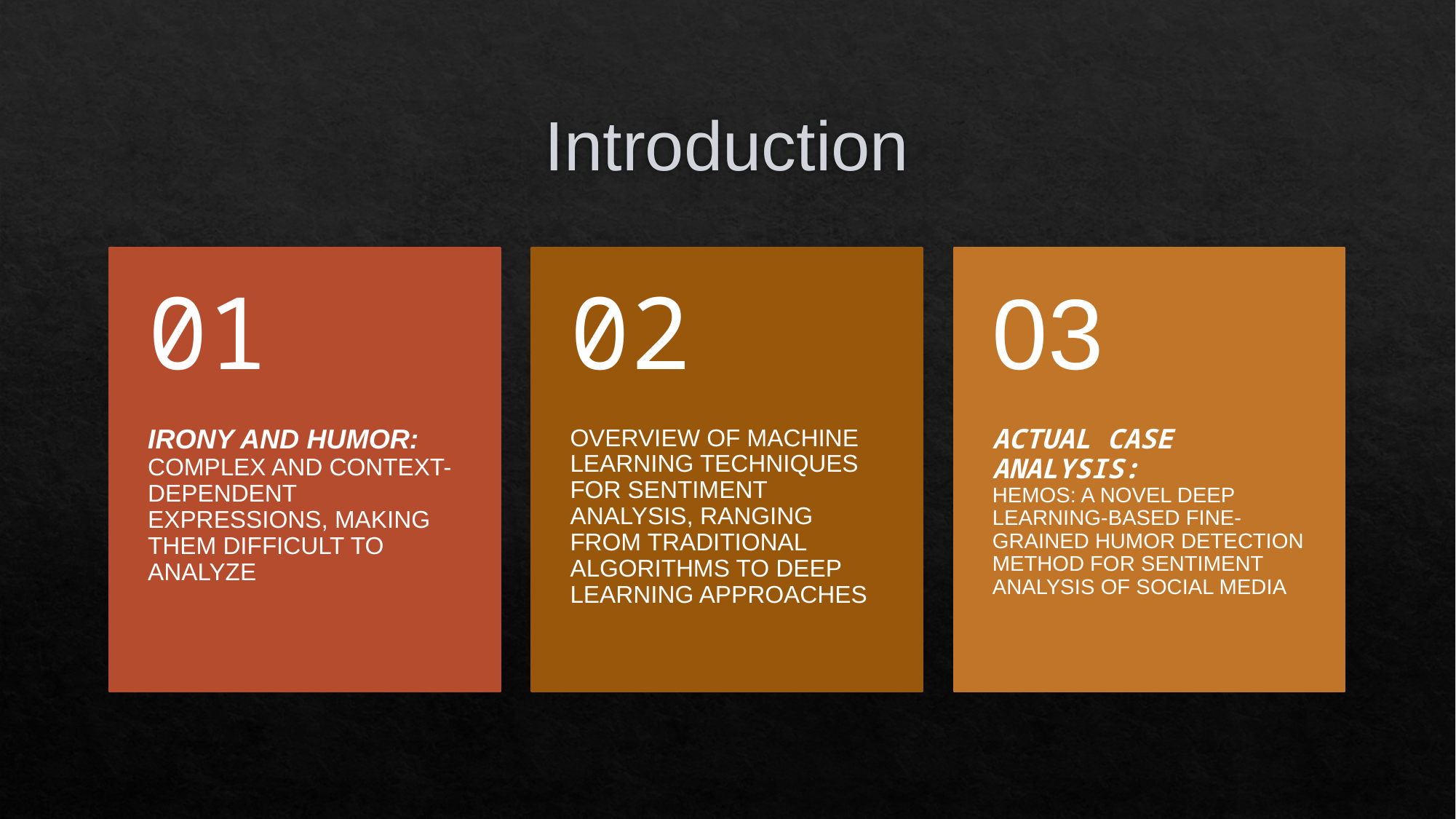

# Introduction
Irony and humor: complex and context-dependent expressions, making them difficult to analyze
01
Overview of machine learning techniques for sentiment analysis, ranging from traditional algorithms to deep learning approaches
02
Actual case analysis:
HEMOS: A Novel Deep Learning-Based Fine-Grained Humor Detection Method for Sentiment Analysis of Social Media
03